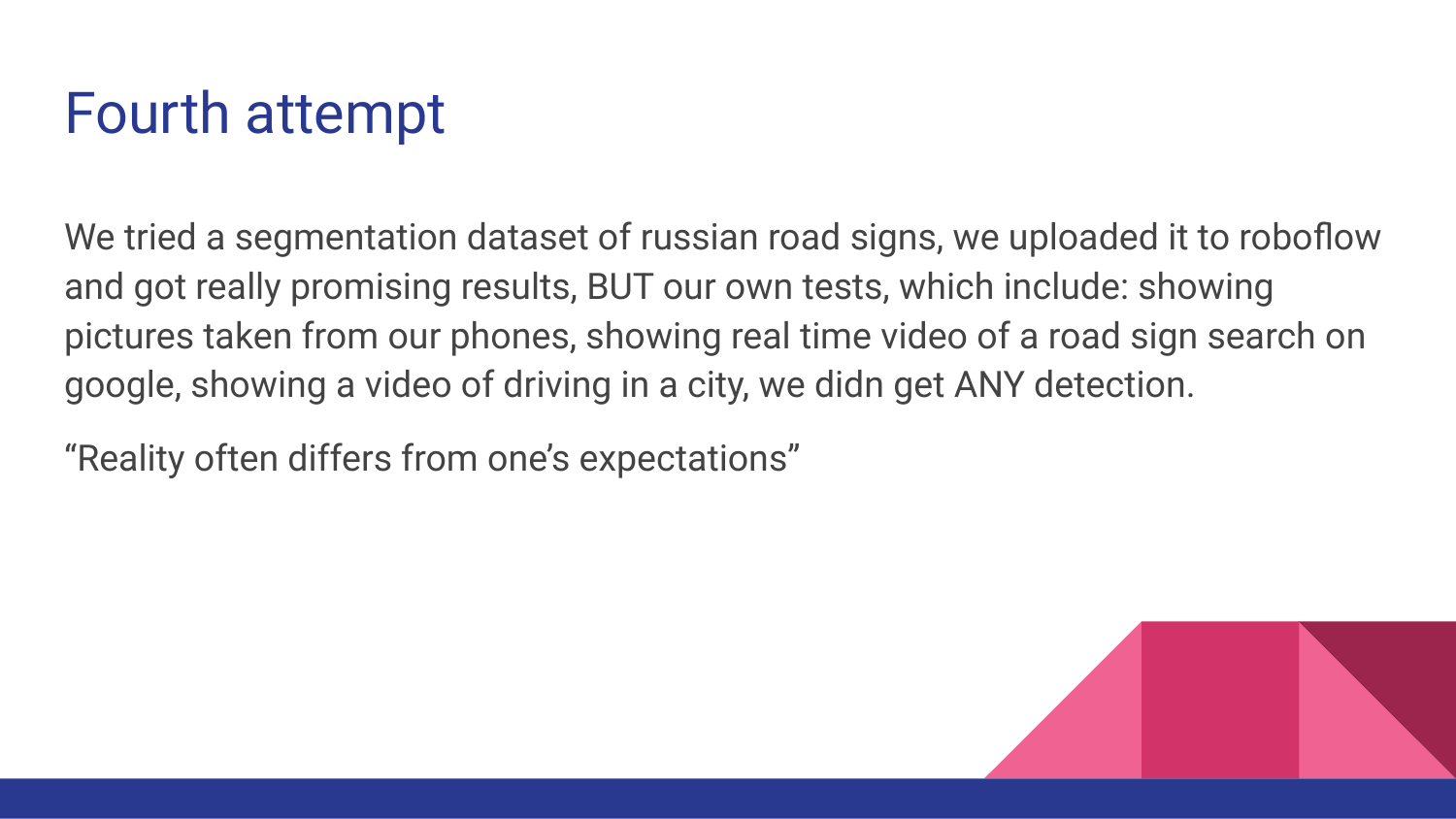

# Fourth attempt
We tried a segmentation dataset of russian road signs, we uploaded it to roboflow and got really promising results, BUT our own tests, which include: showing pictures taken from our phones, showing real time video of a road sign search on google, showing a video of driving in a city, we didn get ANY detection.
“Reality often differs from one’s expectations”